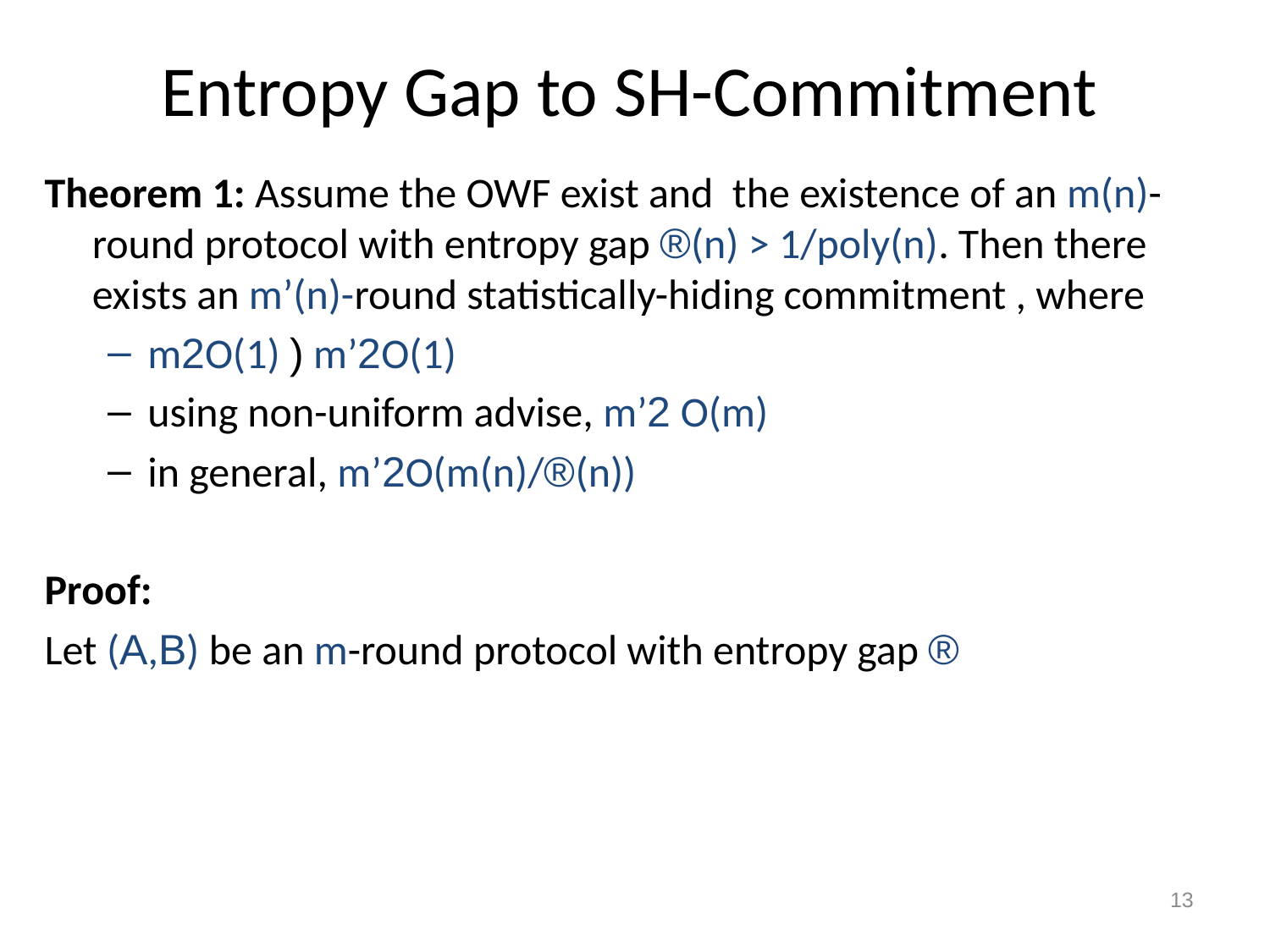

# Entropy Gap to SH-Commitment
Theorem 1: Assume the OWF exist and  the existence of an m(n)-round protocol with entropy gap ®(n) > 1/poly(n). Then there exists an m’(n)-round statistically-hiding commitment , where
m2O(1) ) m’2O(1)
using non-uniform advise, m’2 O(m)
in general, m’2O(m(n)/®(n))

Proof:
Let (A,B) be an m-round protocol with entropy gap ®

13